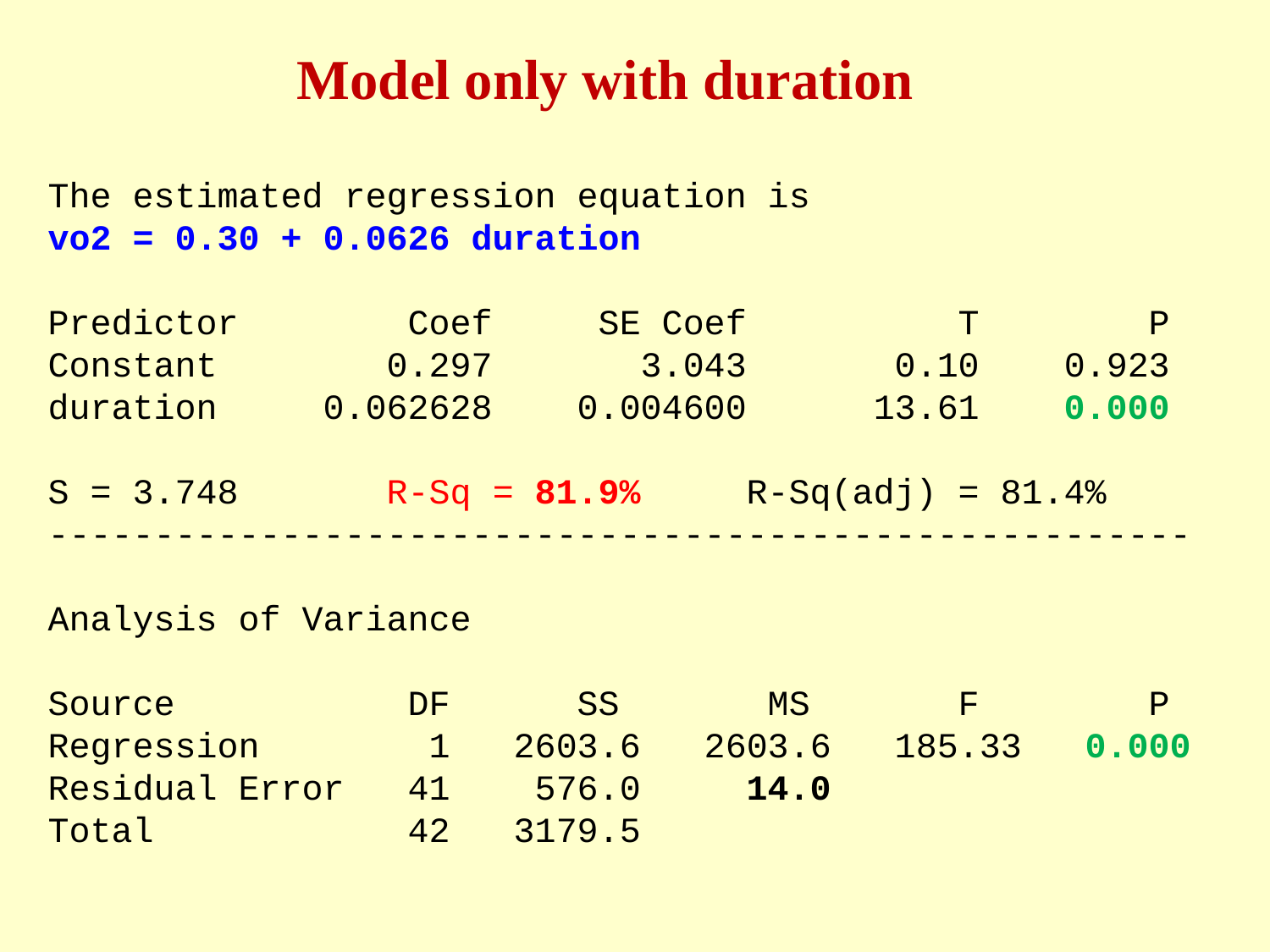

Model only with duration

The estimated regression equation is
vo2 = 0.30 + 0.0626 duration

Predictor        Coef     SE Coef          T        P
Constant        0.297       3.043       0.10    0.923
duration     0.062628    0.004600      13.61    0.000

S = 3.748       R-Sq = 81.9%     R-Sq(adj) = 81.4%
------------------------------------------------------

Analysis of Variance

Source           DF      SS       MS       F        P
Regression        1   2603.6   2603.6   185.33   0.000
Residual Error   41    576.0     14.0
Total            42   3179.5